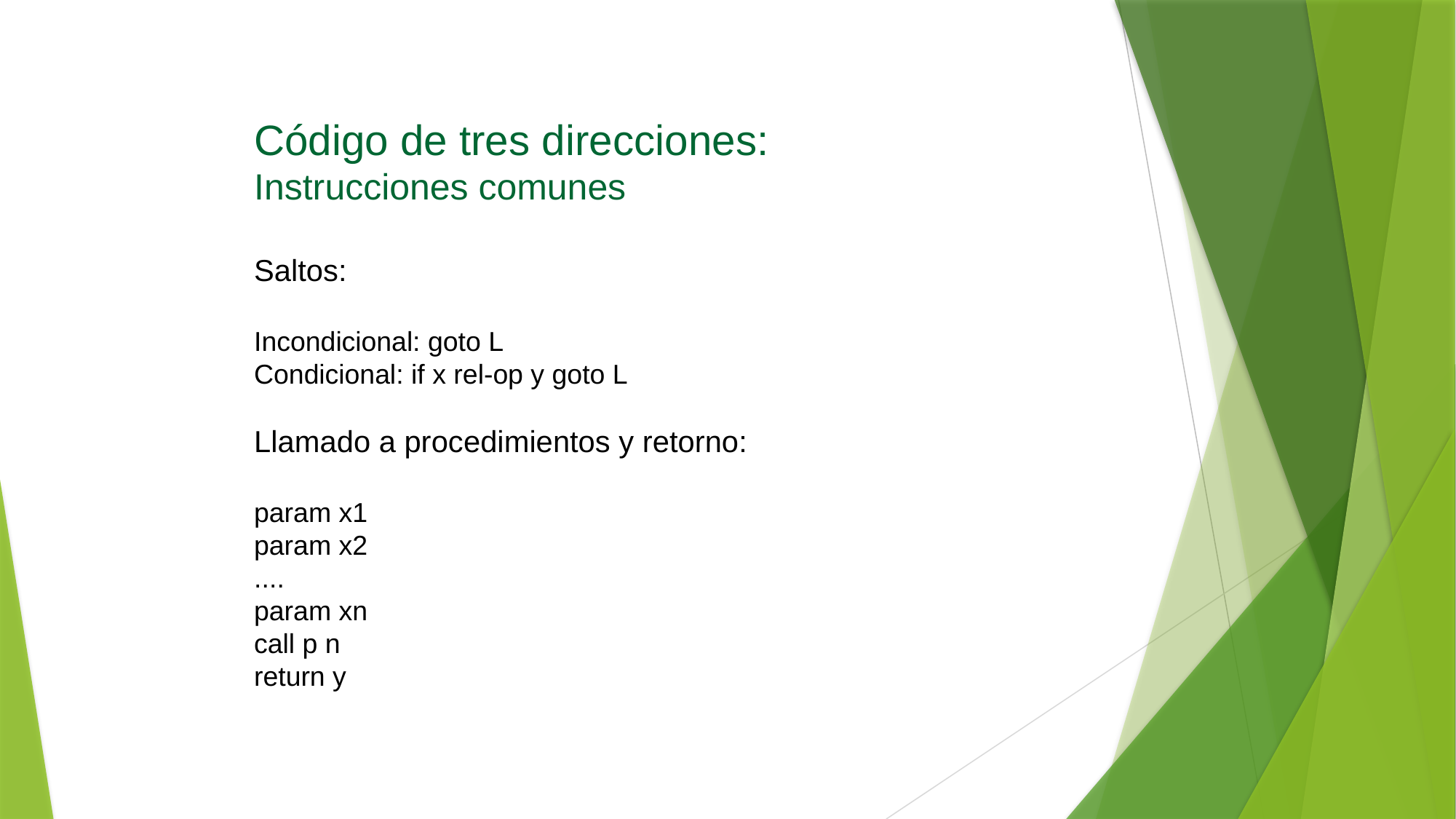

Código de tres direcciones:
Instrucciones comunes

Saltos:

Incondicional: goto L
Condicional: if x rel-op y goto L

Llamado a procedimientos y retorno:

param x1
param x2
....
param xn
call p n
return y